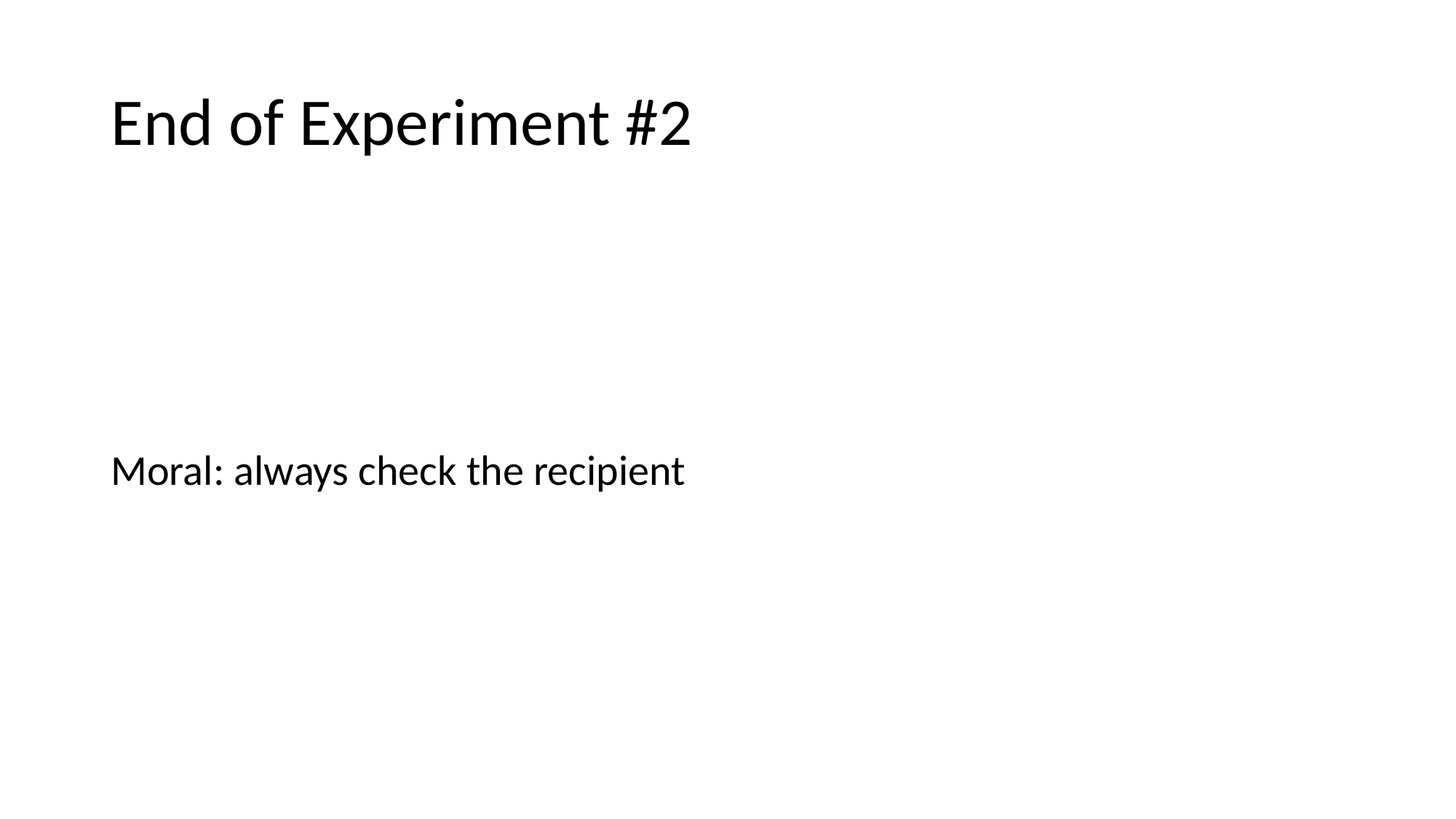

# End of Experiment #2 Moral: always check the recipient